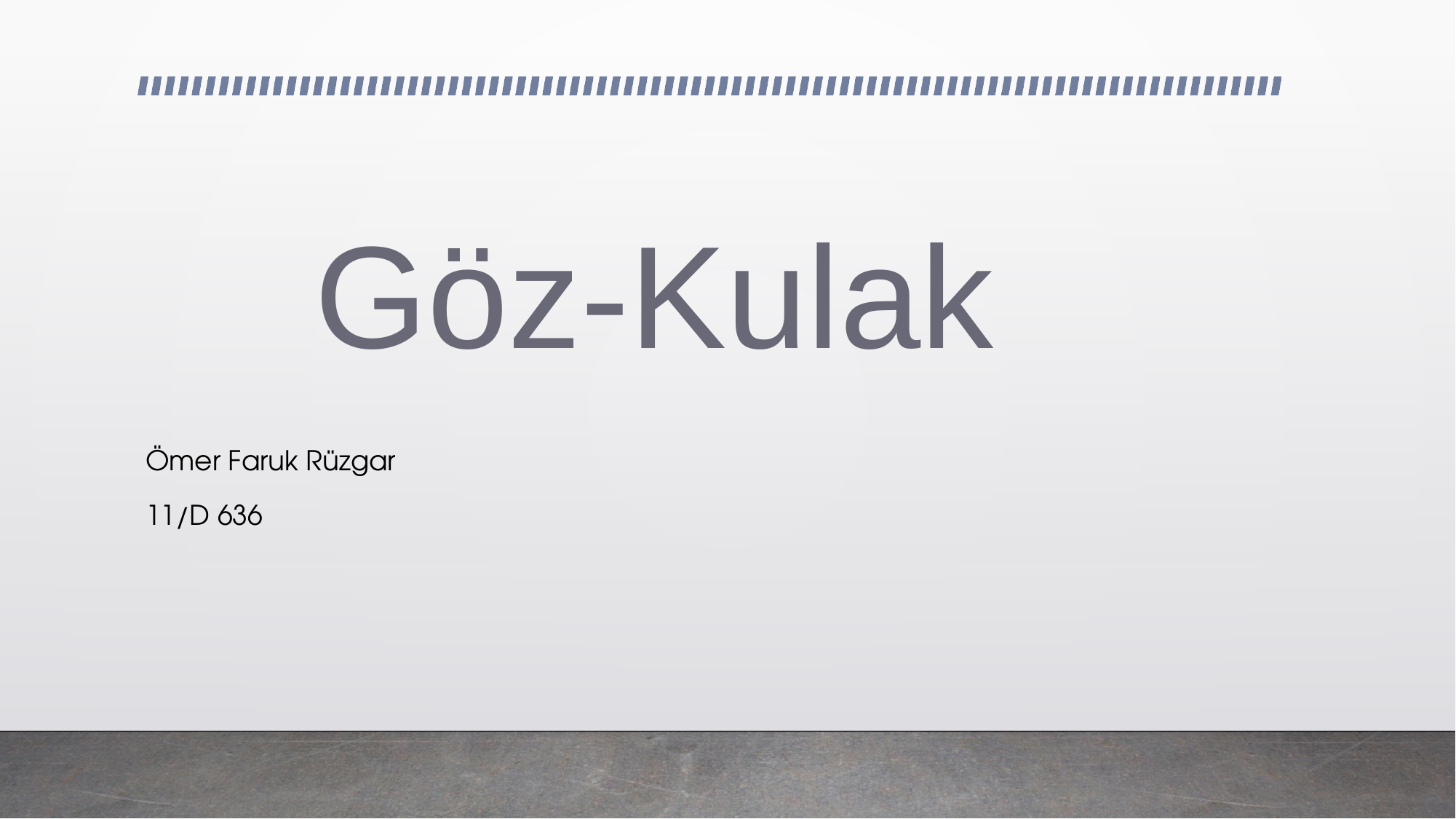

# Göz-Kulak
Ömer Faruk Rüzgar
11/D 636